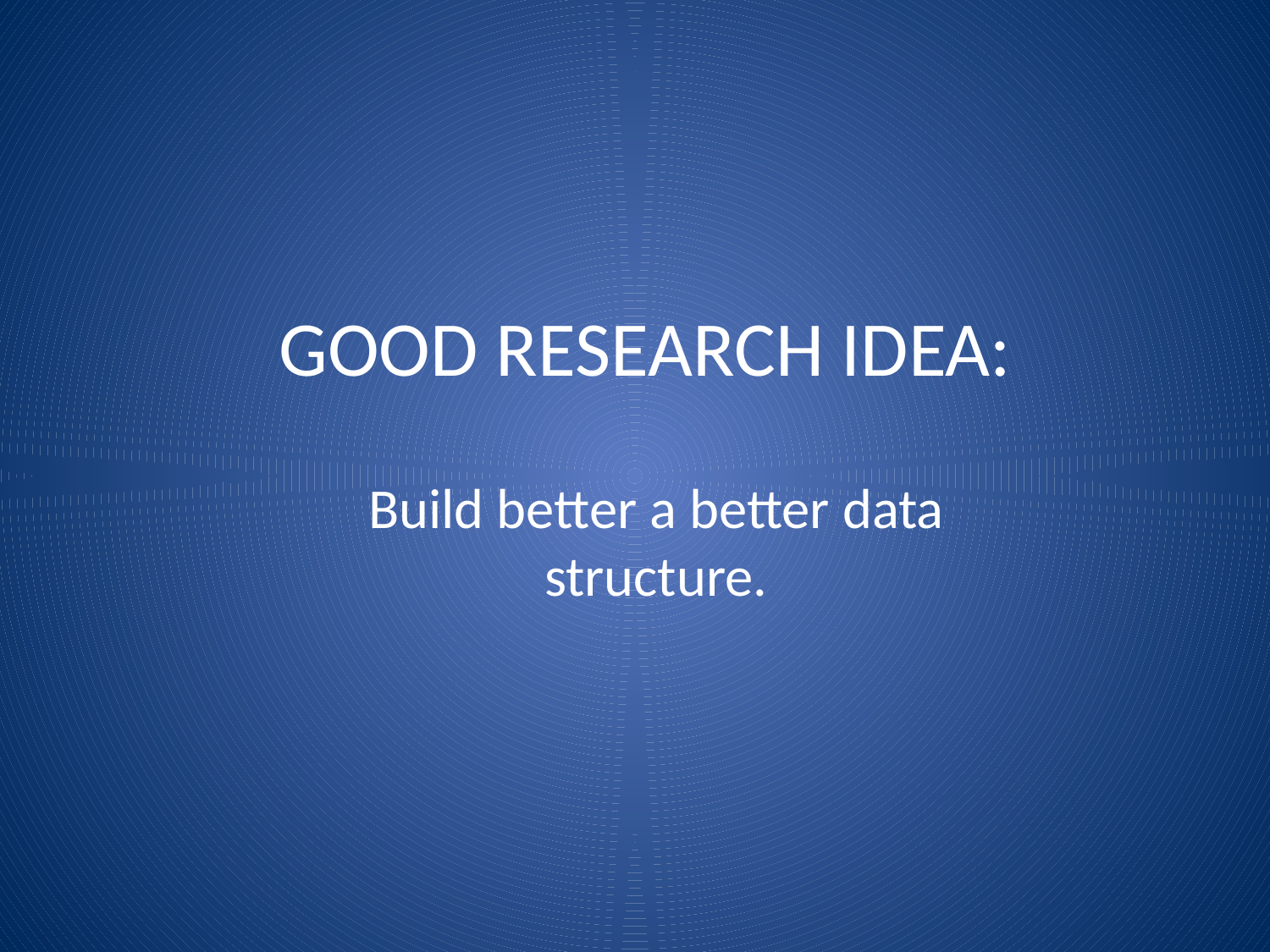

GOOD RESEARCH IDEA:
Build better a better data structure.